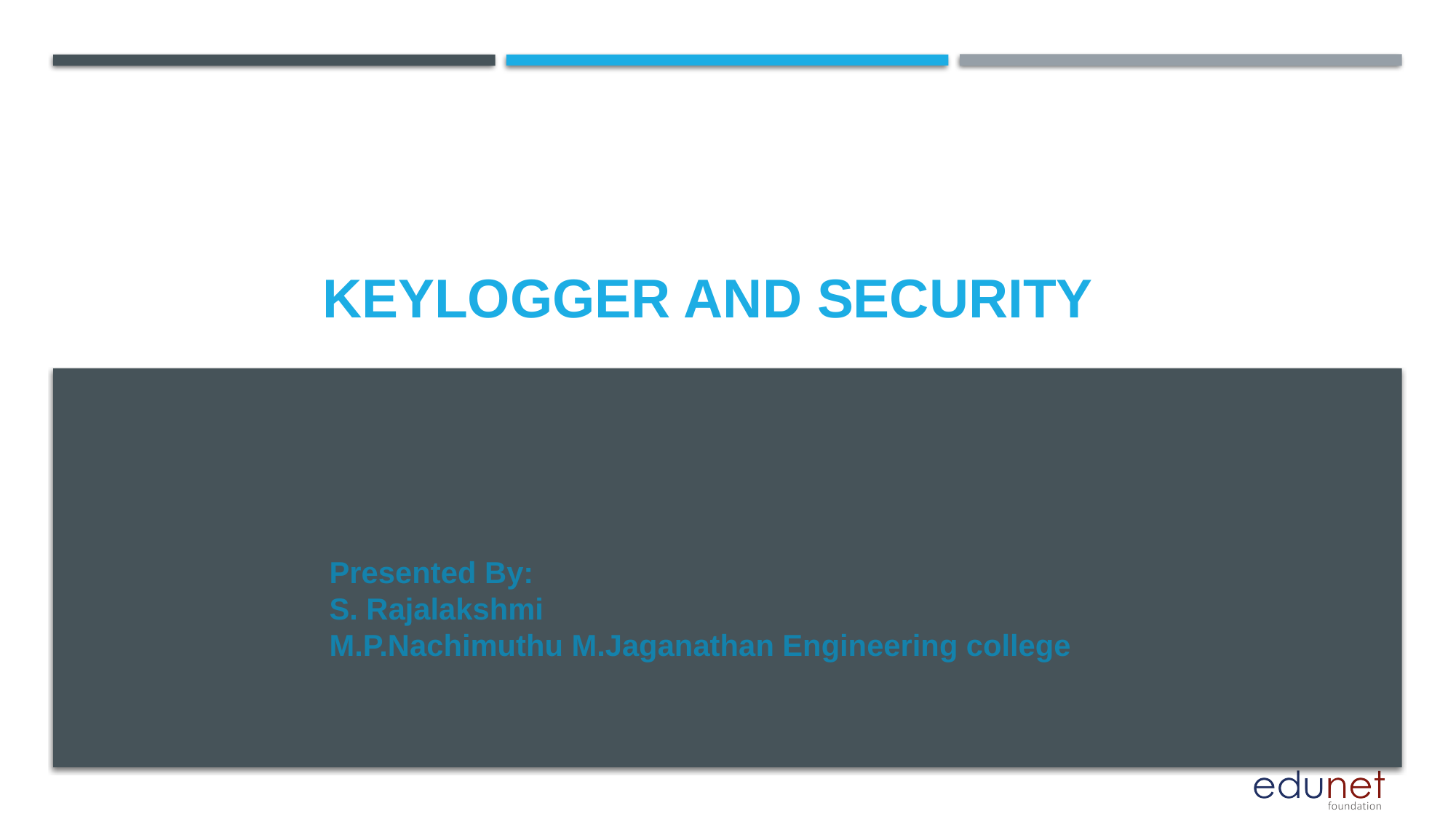

# KEYLOGGER AND SECURITY
Presented By:
S. Rajalakshmi
M.P.Nachimuthu M.Jaganathan Engineering college